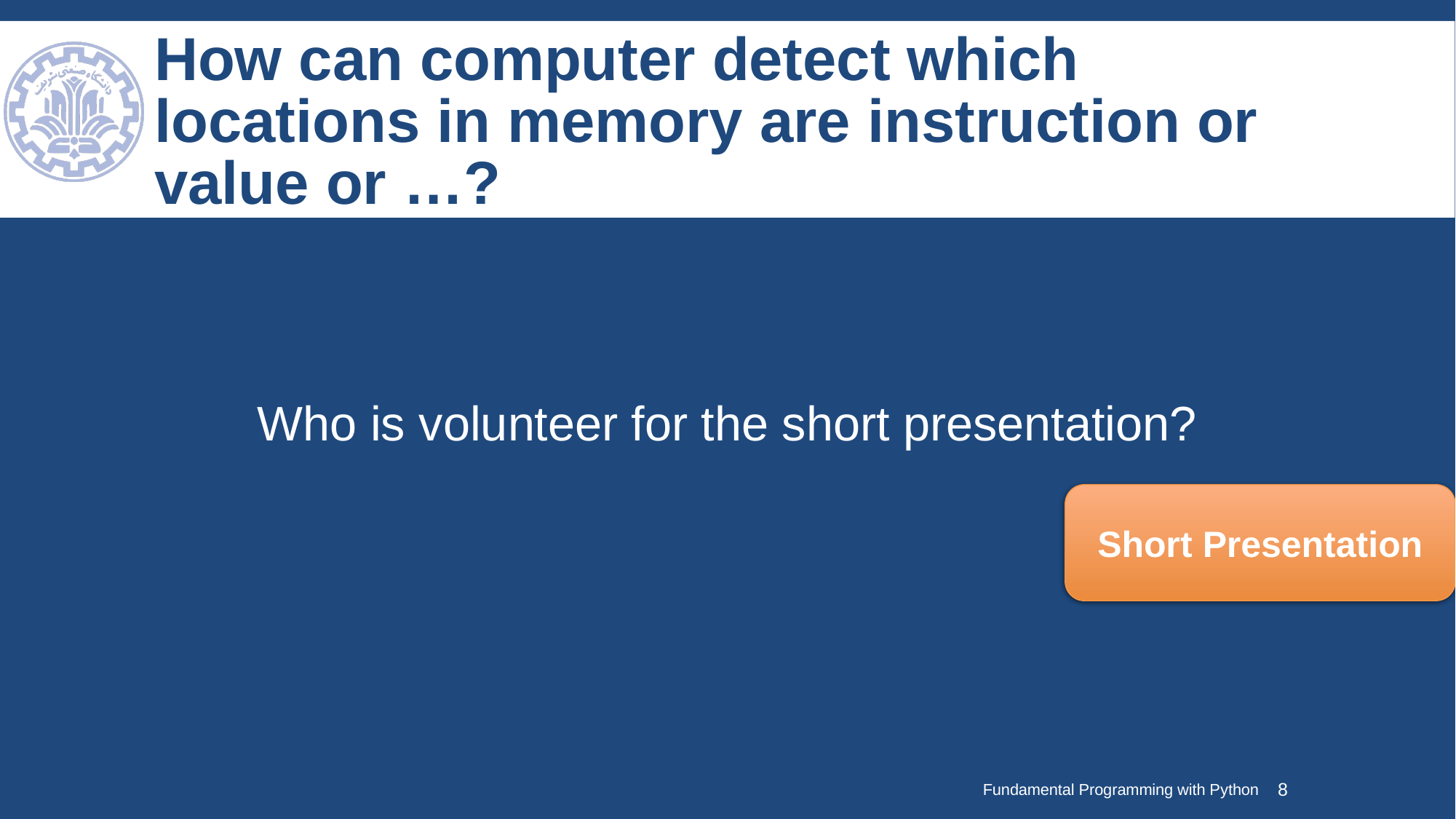

# How can computer detect which locations in memory are instruction or value or …?

Who is volunteer for the short presentation?

Short Presentation
Fundamental Programming with Python
8